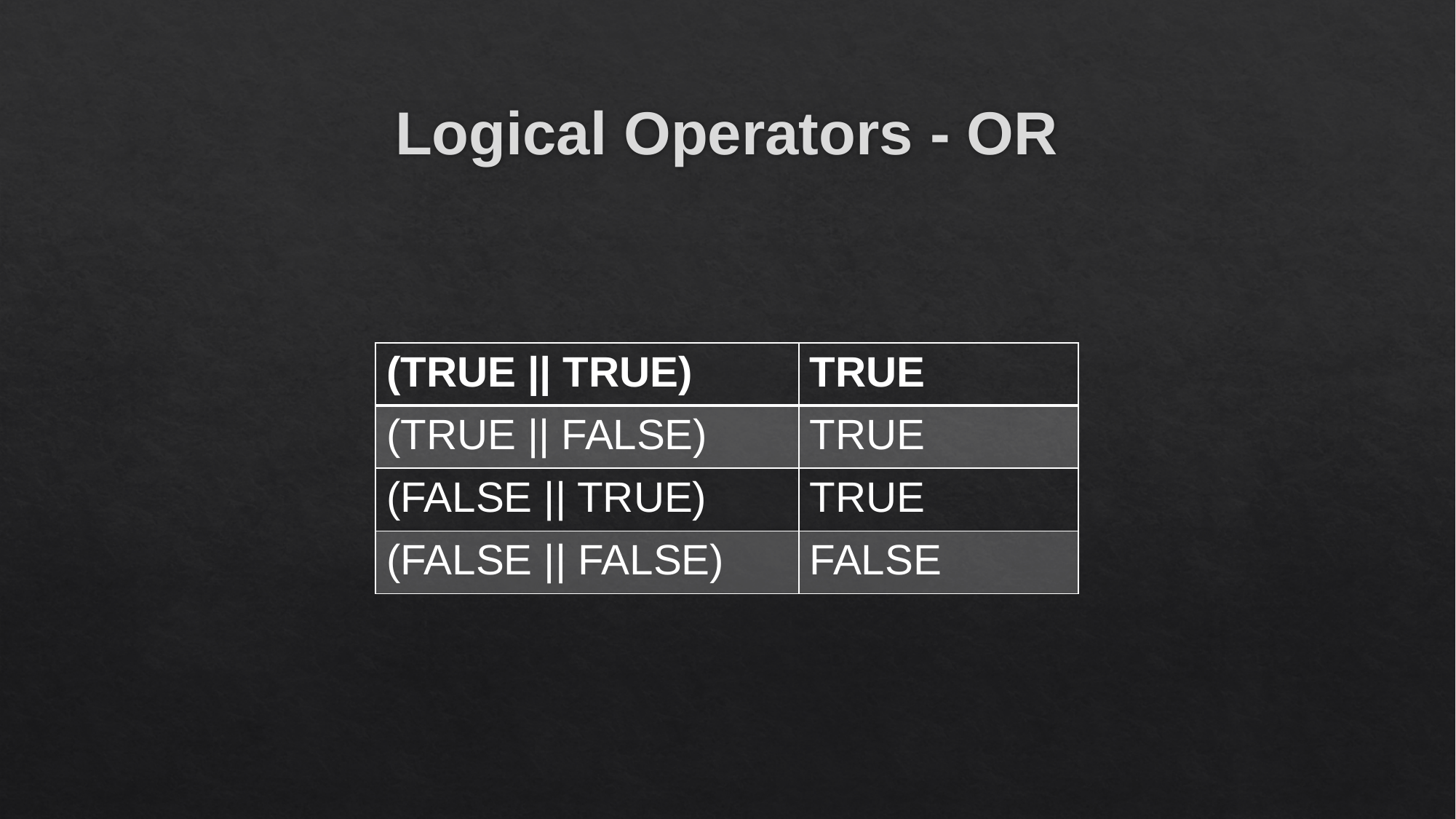

# Logical Operators - OR
| (TRUE || TRUE) | TRUE |
| --- | --- |
| (TRUE || FALSE) | TRUE |
| (FALSE || TRUE) | TRUE |
| (FALSE || FALSE) | FALSE |